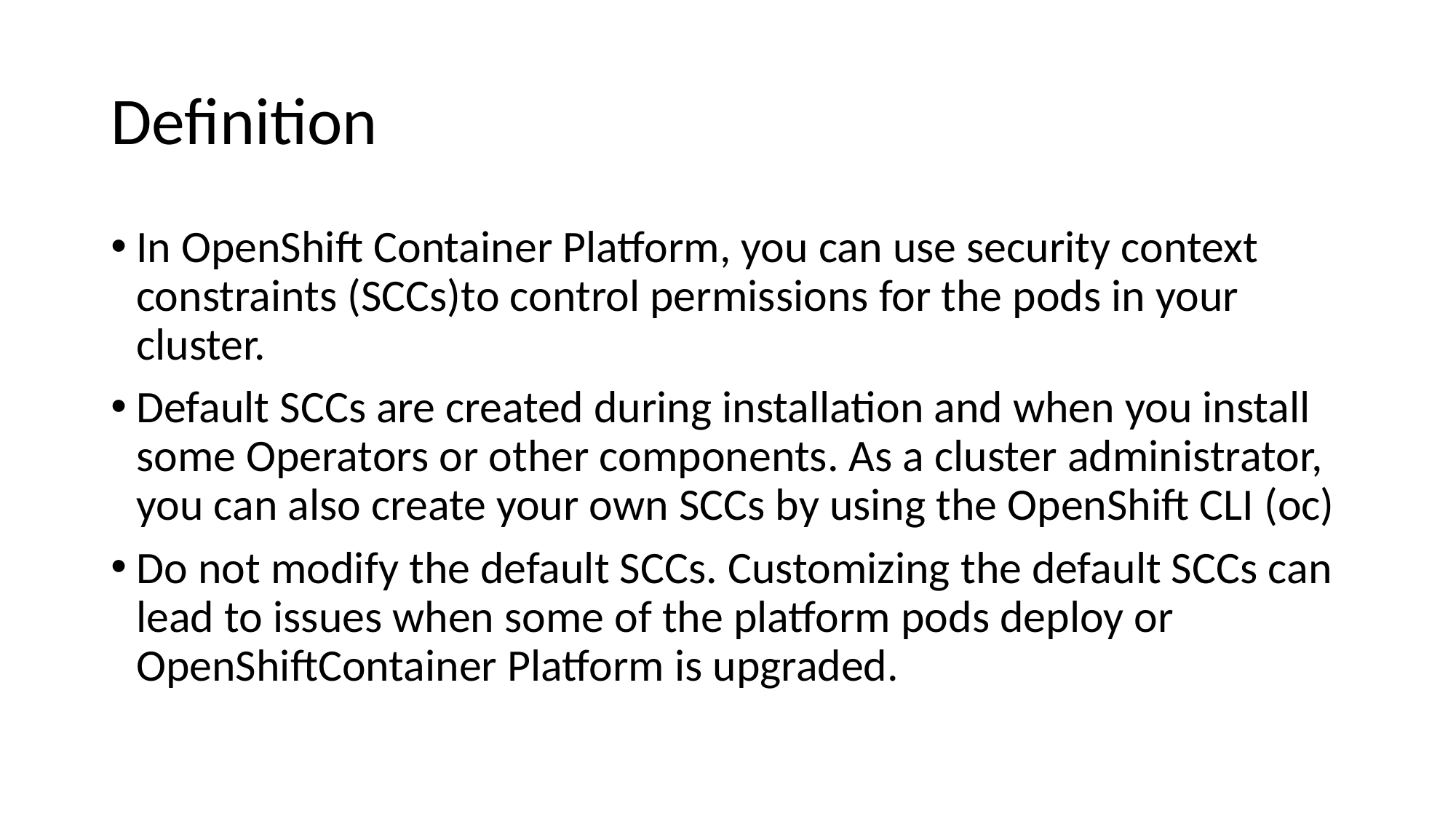

# Definition
In OpenShift Container Platform, you can use security context constraints (SCCs)to control permissions for the pods in your cluster.
Default SCCs are created during installation and when you install some Operators or other components. As a cluster administrator, you can also create your own SCCs by using the OpenShift CLI (oc)
Do not modify the default SCCs. Customizing the default SCCs can lead to issues when some of the platform pods deploy or OpenShiftContainer Platform is upgraded.